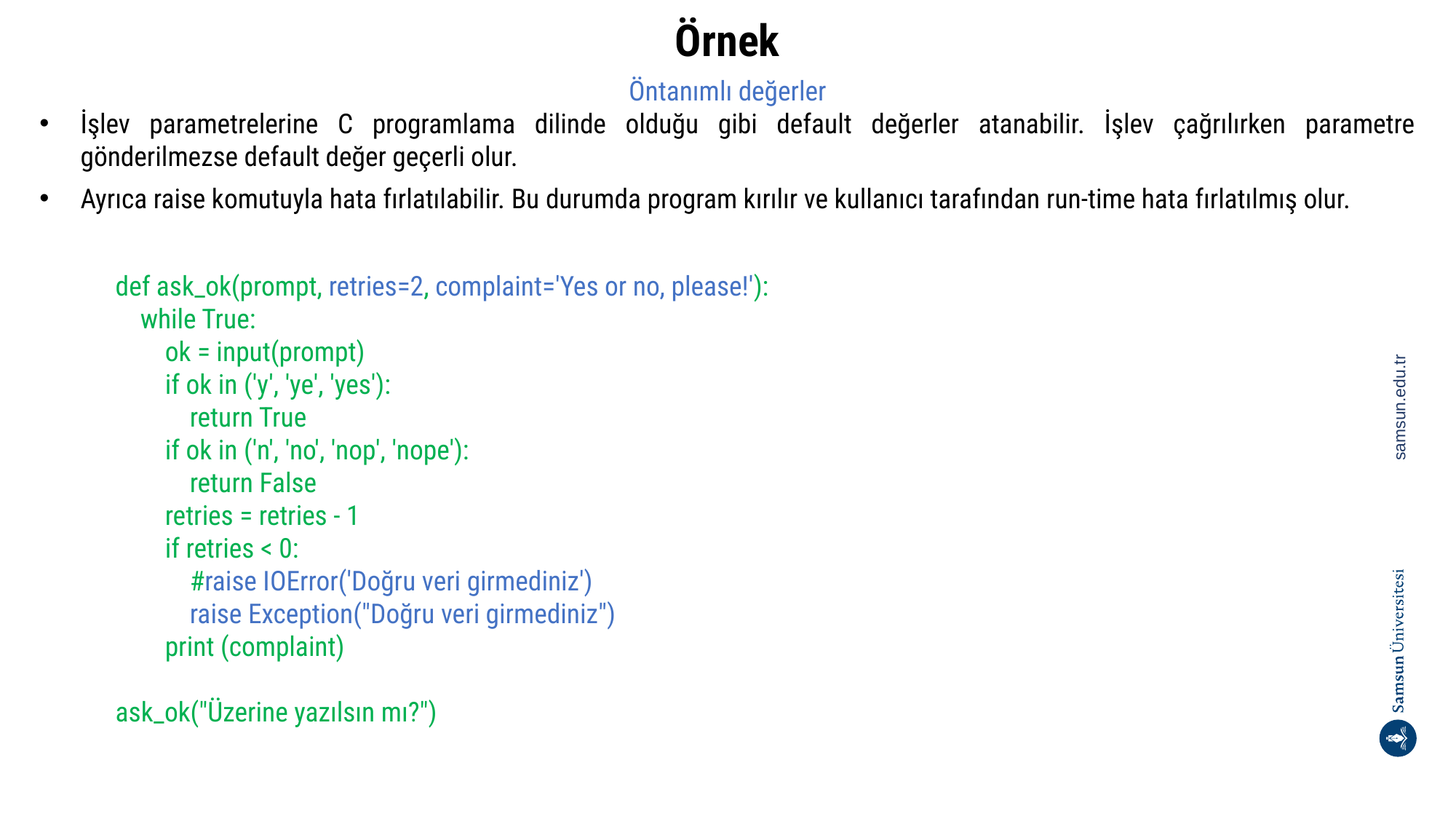

# Örnek
Öntanımlı değerler
İşlev parametrelerine C programlama dilinde olduğu gibi default değerler atanabilir. İşlev çağrılırken parametre gönderilmezse default değer geçerli olur.
Ayrıca raise komutuyla hata fırlatılabilir. Bu durumda program kırılır ve kullanıcı tarafından run-time hata fırlatılmış olur.
def ask_ok(prompt, retries=2, complaint='Yes or no, please!'):
    while True:
        ok = input(prompt)
        if ok in ('y', 'ye', 'yes'):
            return True
        if ok in ('n', 'no', 'nop', 'nope'):
            return False
        retries = retries - 1
        if retries < 0:
            #raise IOError('Doğru veri girmediniz')
            raise Exception("Doğru veri girmediniz")
        print (complaint)

ask_ok("Üzerine yazılsın mı?")